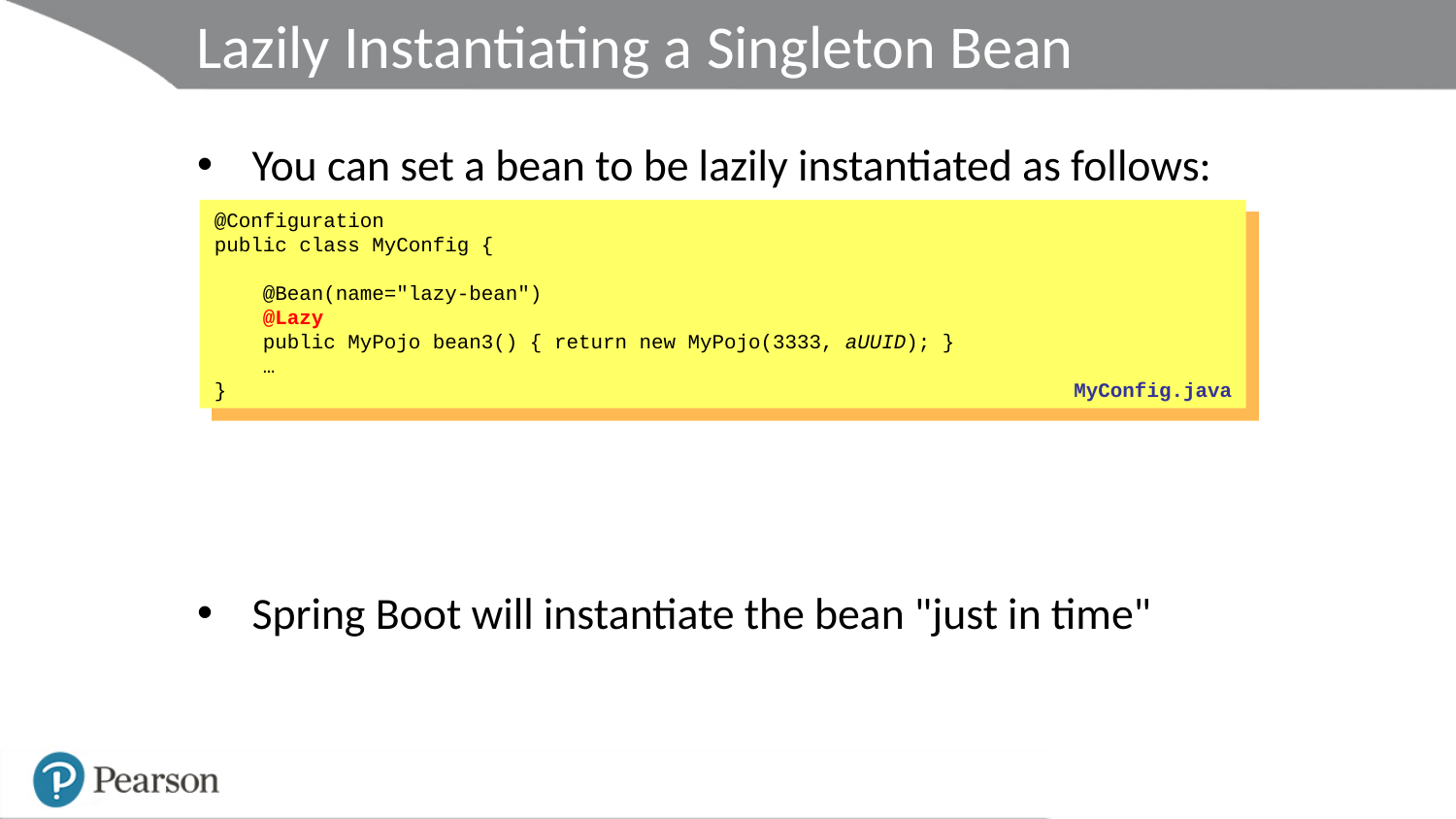

# Lazily Instantiating a Singleton Bean
You can set a bean to be lazily instantiated as follows:

Spring Boot will instantiate the bean "just in time"
@Configuration
public class MyConfig {

    @Bean(name="lazy-bean")
    @Lazy
    public MyPojo bean3() { return new MyPojo(3333, aUUID); }
    …
}
MyConfig.java